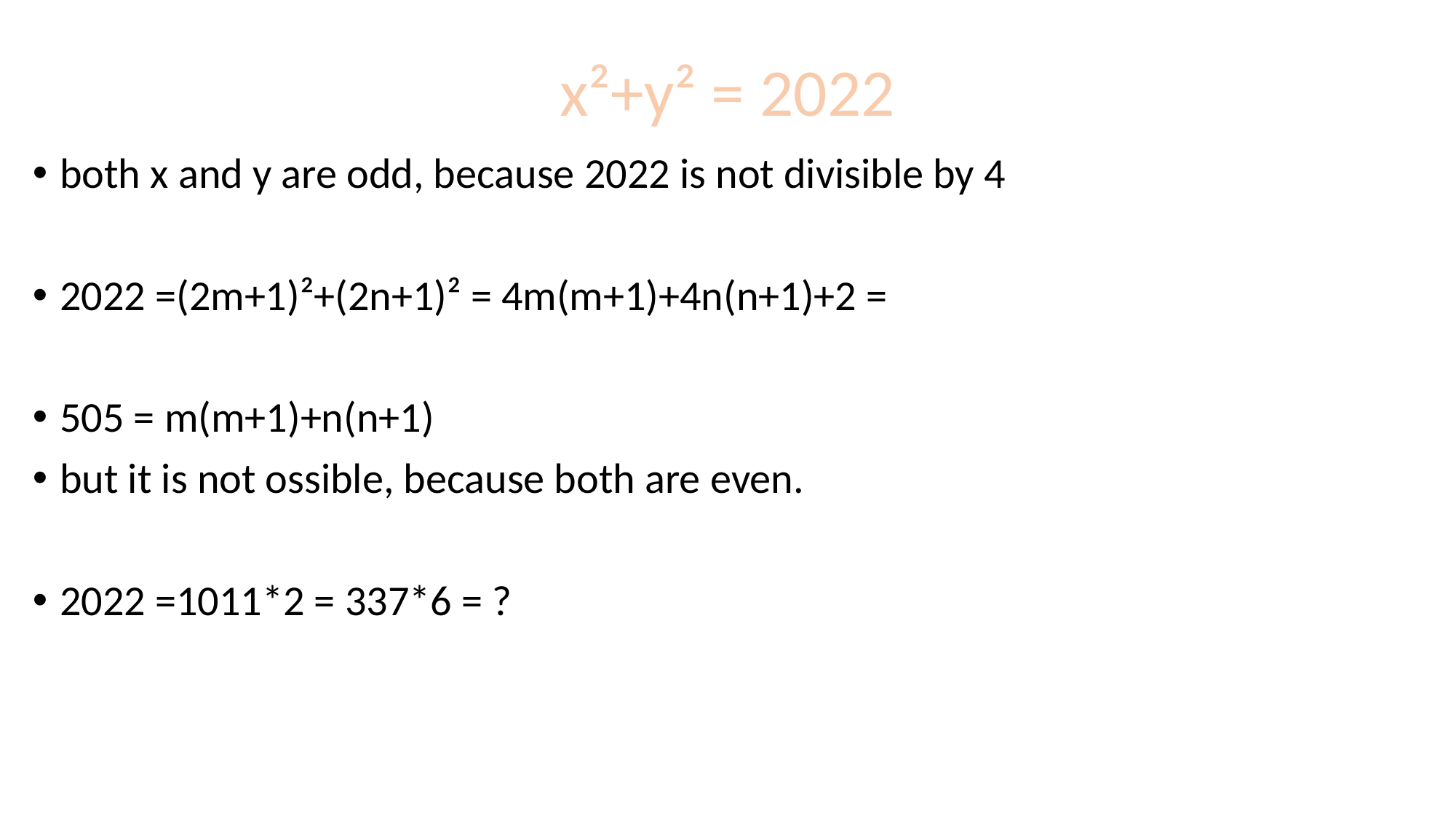

# x²+y² = 2022
both x and y are odd, because 2022 is not divisible by 4

2022 =(2m+1)²+(2n+1)² = 4m(m+1)+4n(n+1)+2 =

505 = m(m+1)+n(n+1)
but it is not ossible, because both are even.

2022 =1011*2 = 337*6 = ?